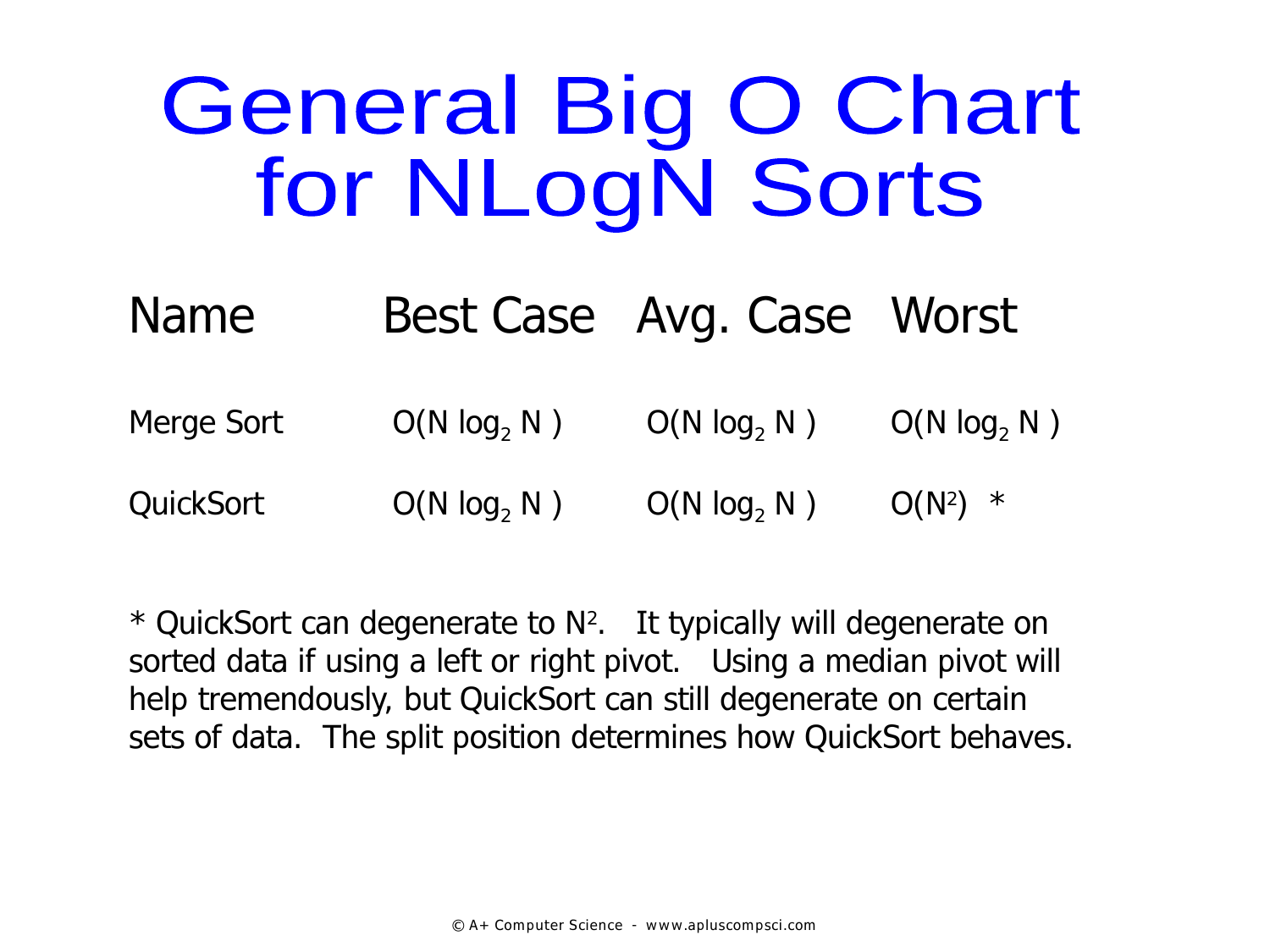

General Big O Chart
for NLogN Sorts

Name		Best Case	Avg. Case	Worst

Merge Sort	 O(N log2 N ) 	 O(N log2 N )	O(N log2 N )
QuickSort	 O(N log2 N ) 	 O(N log2 N )	O(N2)  *

* QuickSort can degenerate to N2.   It typically will degenerate on
sorted data if using a left or right pivot.   Using a median pivot will
help tremendously, but QuickSort can still degenerate on certain
sets of data.  The split position determines how QuickSort behaves.

© A+ Computer Science  -  www.apluscompsci.com